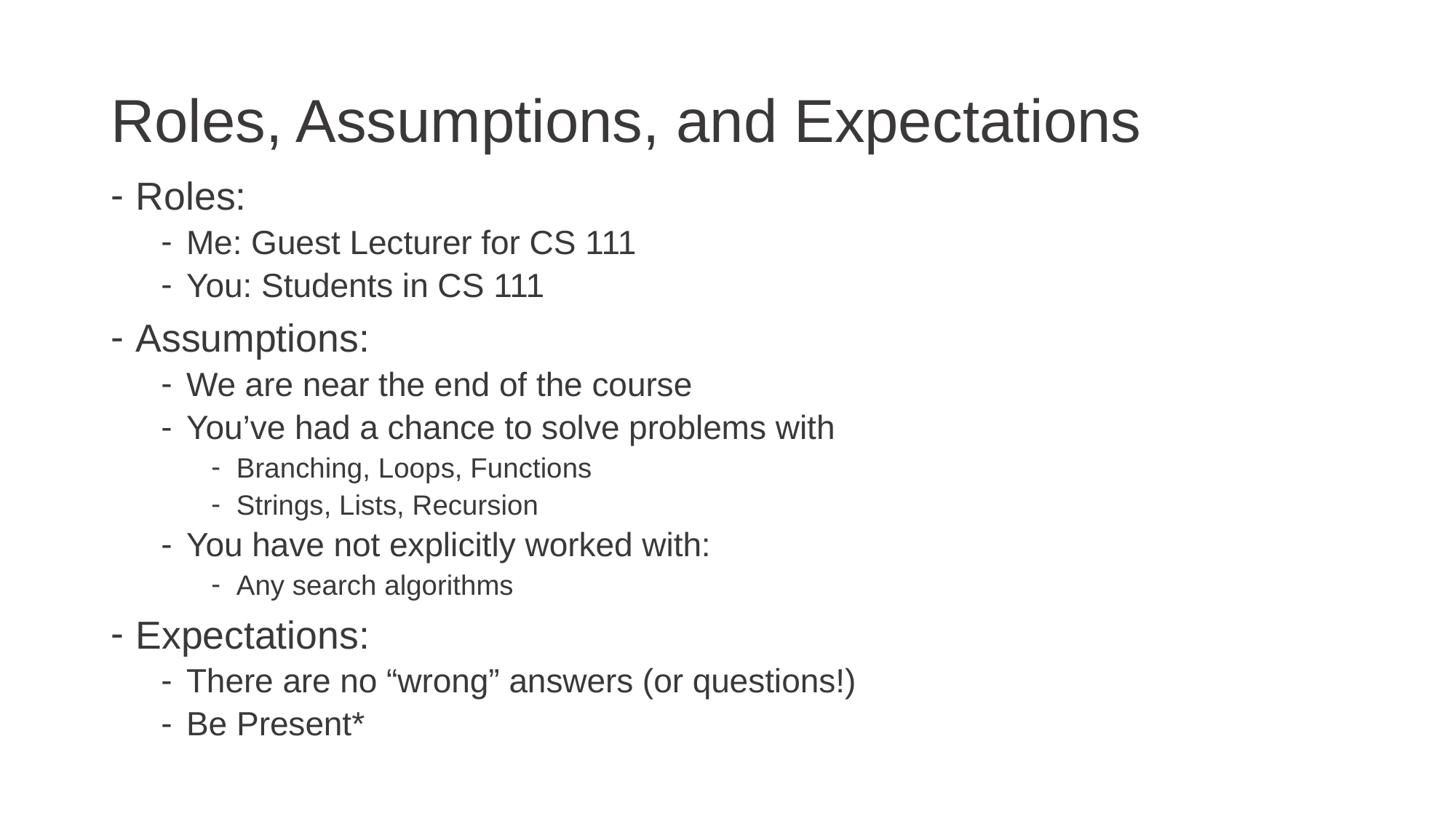

# Roles, Assumptions, and Expectations
Roles:
Me: Guest Lecturer for CS 111
You: Students in CS 111
Assumptions:
We are near the end of the course
You’ve had a chance to solve problems with
Branching, Loops, Functions
Strings, Lists, Recursion
You have not explicitly worked with:
Any search algorithms
Expectations:
There are no “wrong” answers (or questions!)
Be Present*